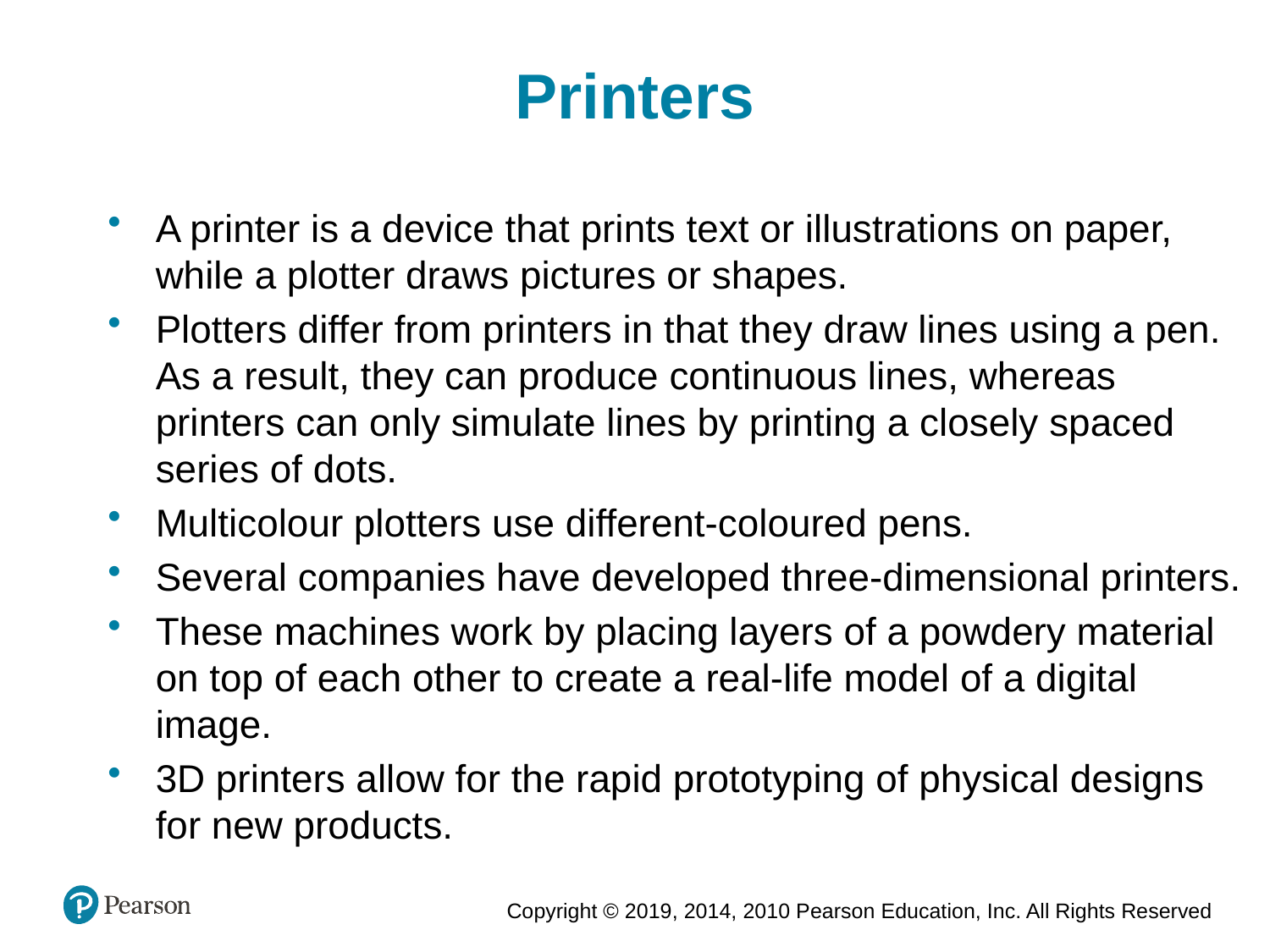

Printers
A printer is a device that prints text or illustrations on paper, while a plotter draws pictures or shapes.
Plotters differ from printers in that they draw lines using a pen. As a result, they can produce continuous lines, whereas printers can only simulate lines by printing a closely spaced series of dots.
Multicolour plotters use different-coloured pens.
Several companies have developed three-dimensional printers.
These machines work by placing layers of a powdery material on top of each other to create a real-life model of a digital image.
3D printers allow for the rapid prototyping of physical designs for new products.